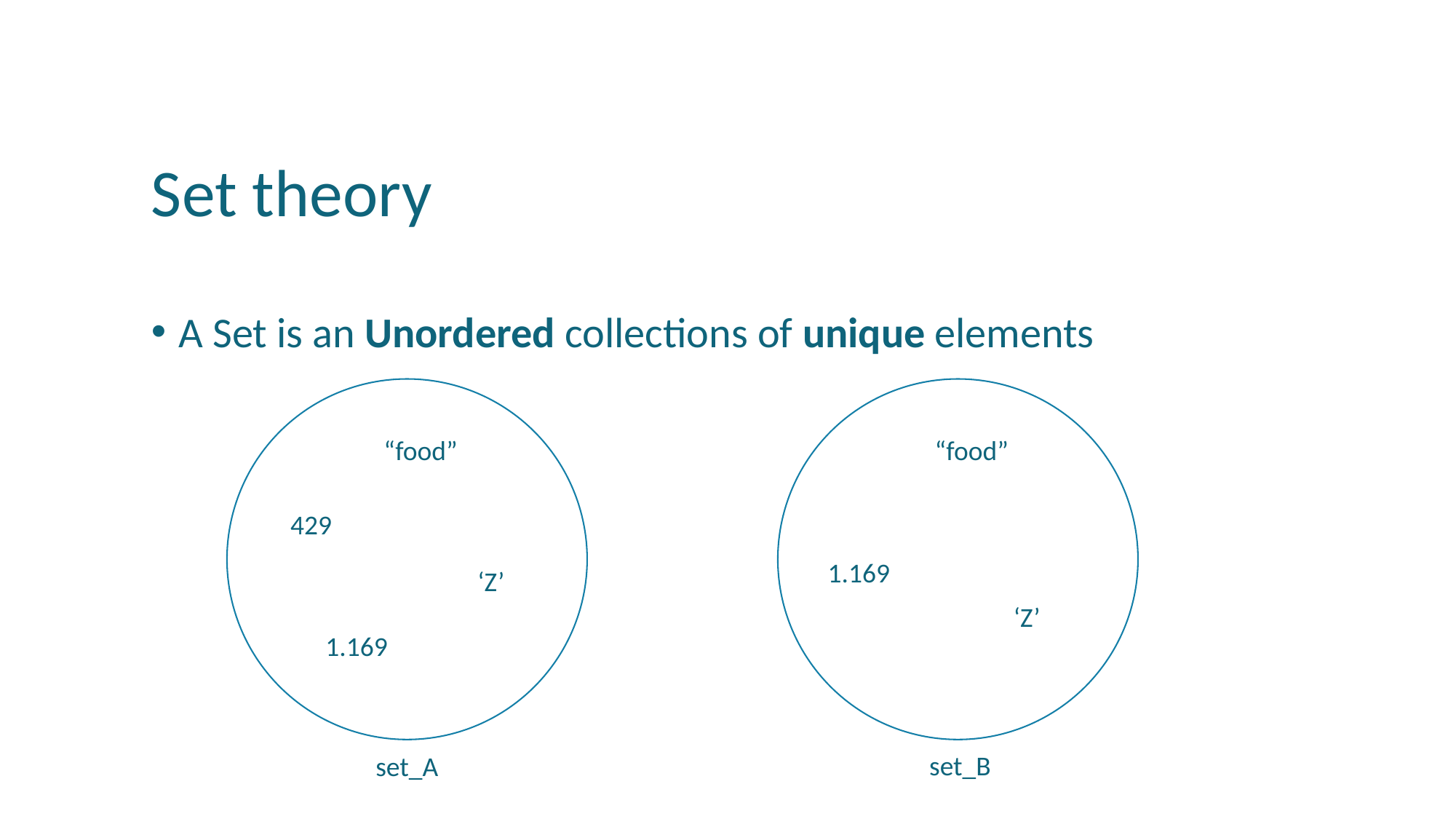

# Set theory
A Set is an Unordered collections of unique elements

“food”
“food”
429
1.169
‘Z’
‘Z’
1.169
set_B
set_A